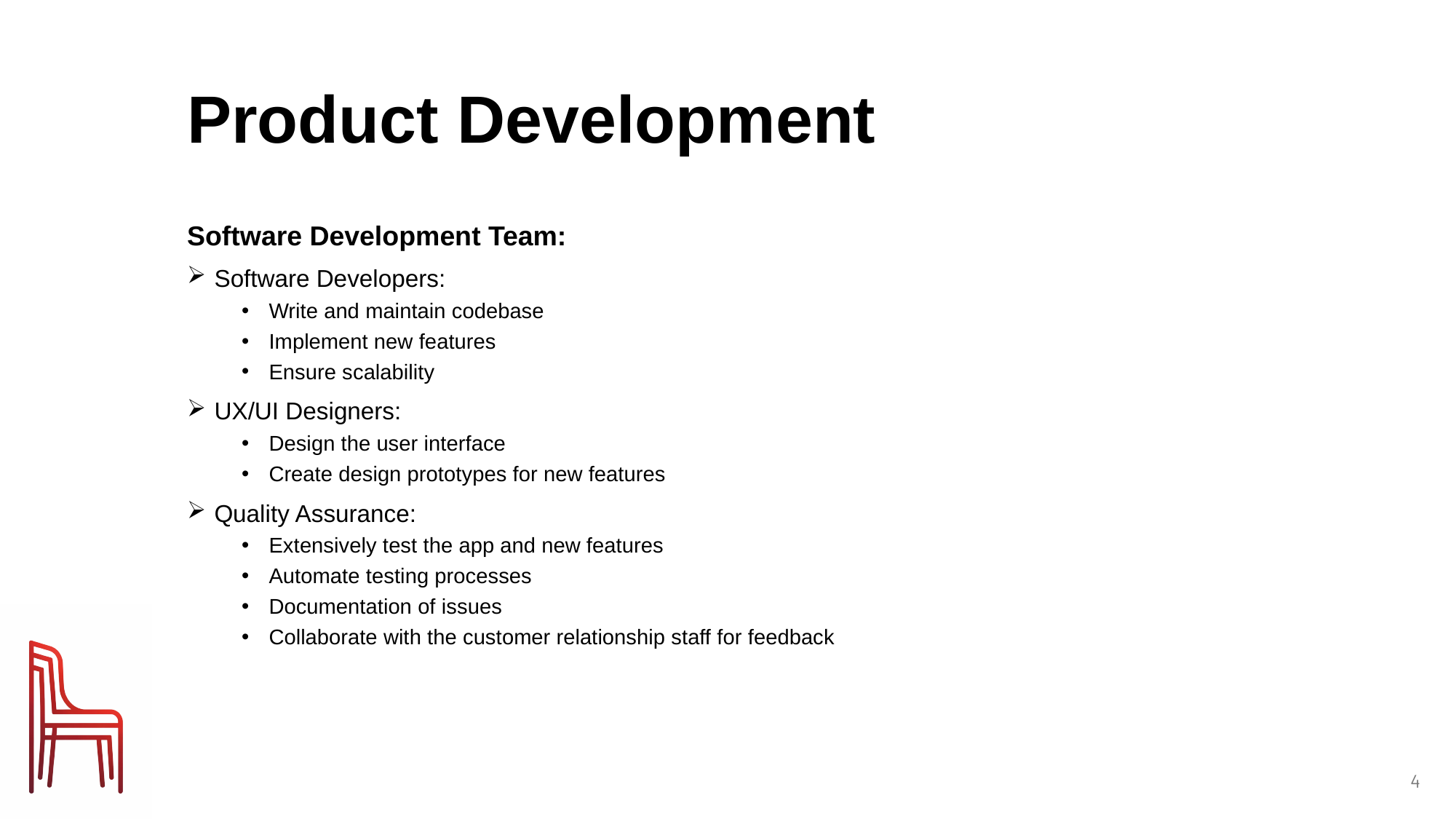

# Product Development
Software Development Team:
Software Developers:
Write and maintain codebase
Implement new features
Ensure scalability
UX/UI Designers:
Design the user interface
Create design prototypes for new features
Quality Assurance:
Extensively test the app and new features
Automate testing processes
Documentation of issues
Collaborate with the customer relationship staff for feedback

4